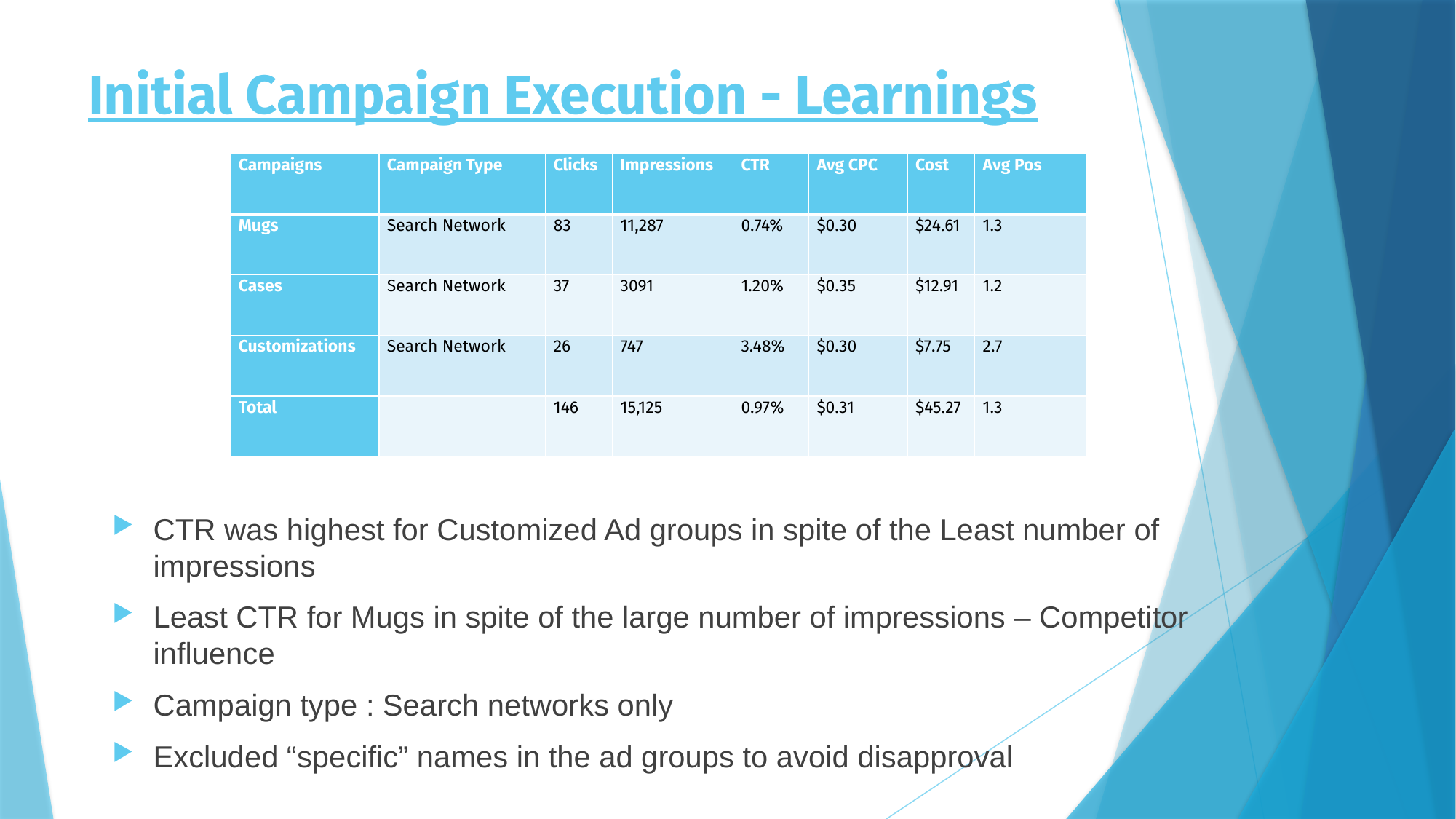

# Initial Campaign Execution - Learnings
| Campaigns | Campaign Type | Clicks | Impressions | CTR | Avg CPC | Cost | Avg Pos |
| --- | --- | --- | --- | --- | --- | --- | --- |
| Mugs | Search Network | 83 | 11,287 | 0.74% | $0.30 | $24.61 | 1.3 |
| Cases | Search Network | 37 | 3091 | 1.20% | $0.35 | $12.91 | 1.2 |
| Customizations | Search Network | 26 | 747 | 3.48% | $0.30 | $7.75 | 2.7 |
| Total |  | 146 | 15,125 | 0.97% | $0.31 | $45.27 | 1.3 |

CTR was highest for Customized Ad groups in spite of the Least number of impressions
Least CTR for Mugs in spite of the large number of impressions – Competitor influence
Campaign type : Search networks only
Excluded “specific” names in the ad groups to avoid disapproval